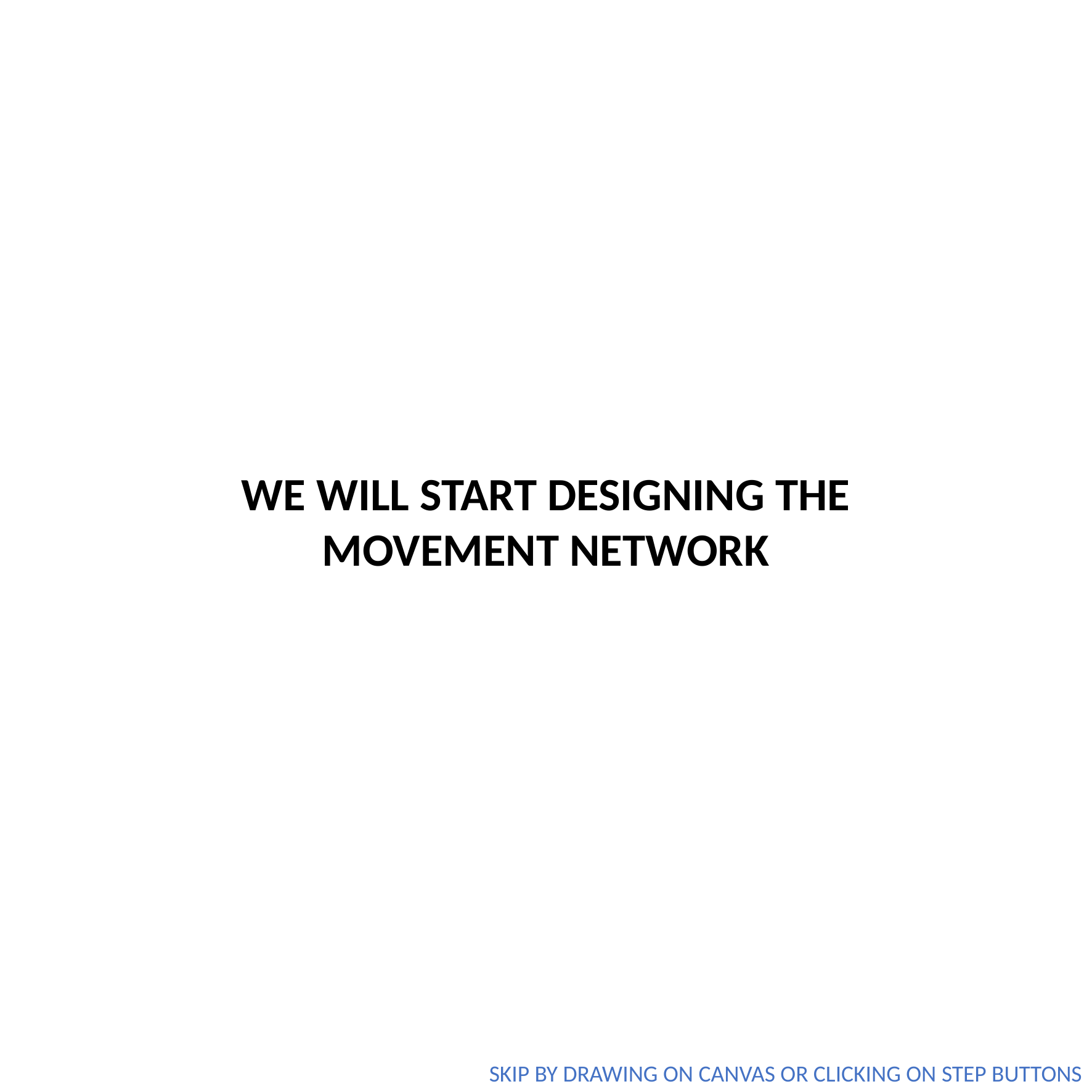

WE WILL START DESIGNING THE MOVEMENT NETWORK